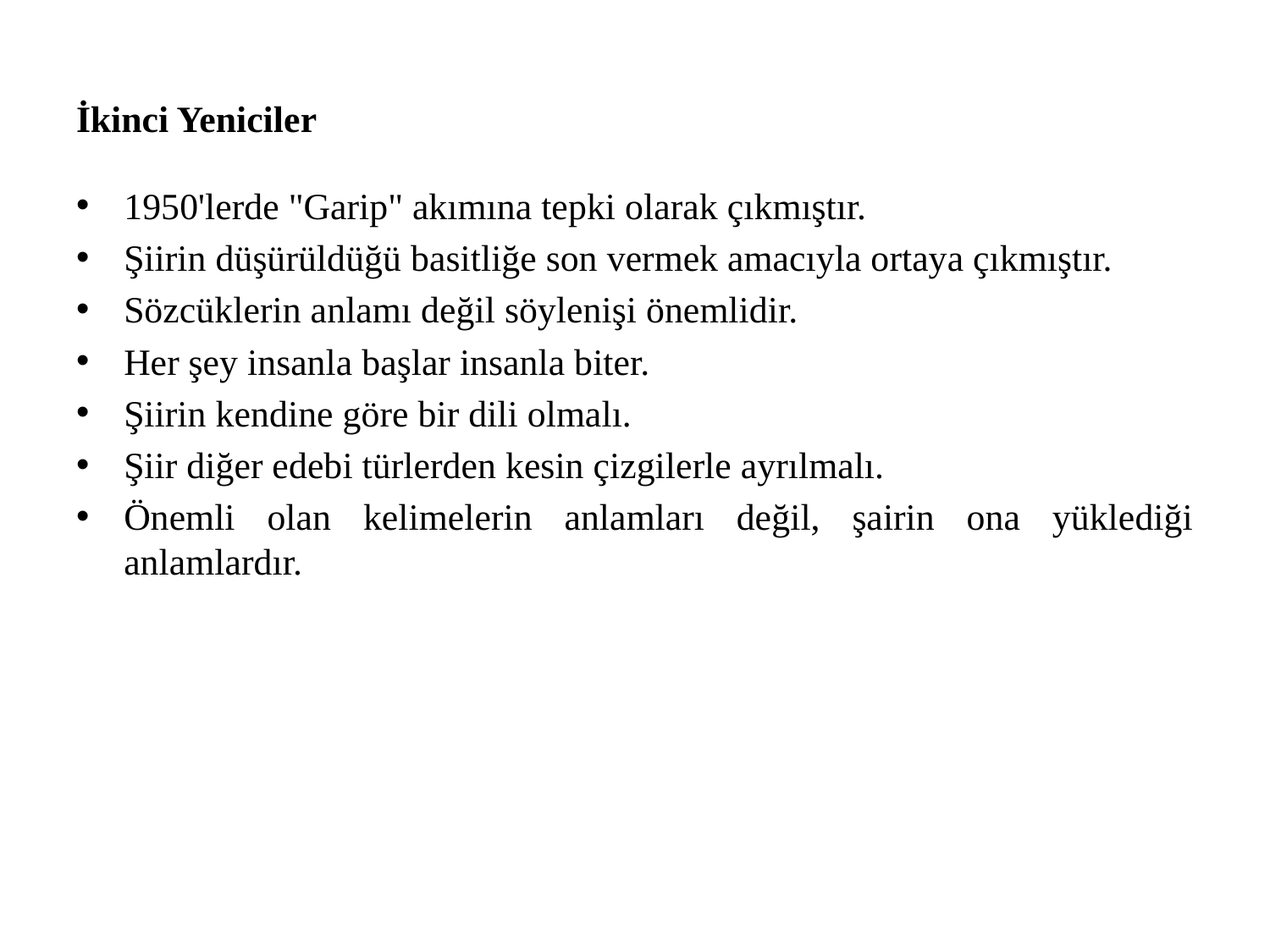

# İkinci Yeniciler
1950'lerde "Garip" akımına tepki olarak çıkmıştır.
Şiirin düşürüldüğü basitliğe son vermek amacıyla ortaya çıkmıştır.
Sözcüklerin anlamı değil söylenişi önemlidir.
Her şey insanla başlar insanla biter.
Şiirin kendine göre bir dili olmalı.
Şiir diğer edebi türlerden kesin çizgilerle ayrılmalı.
Önemli olan kelimelerin anlamları değil, şairin ona yüklediği anlamlardır.